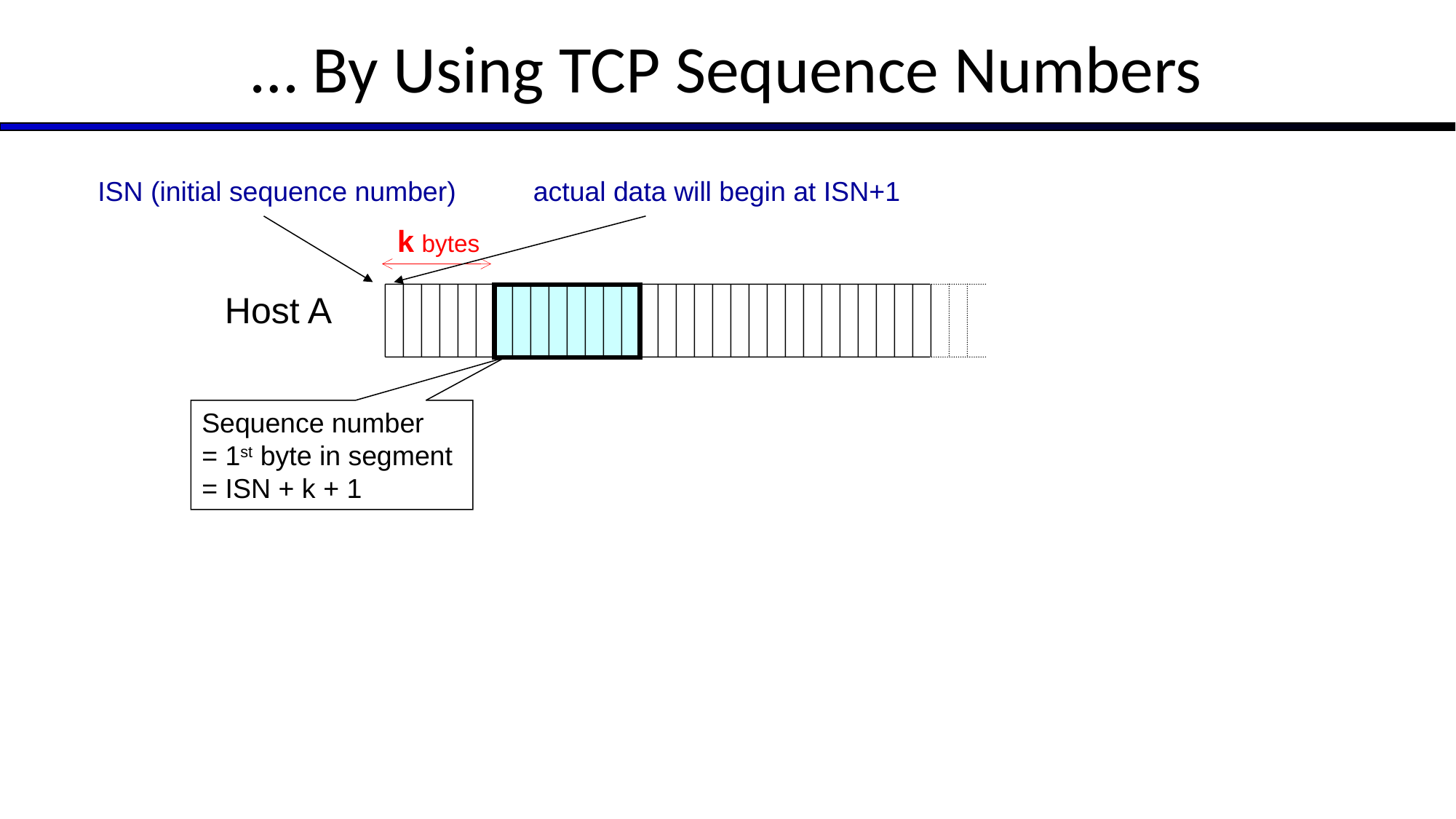

# … By Using TCP Sequence Numbers
ISN (initial sequence number)
actual data will begin at ISN+1

k bytes

Host A

Sequence number
= 1st byte in segment = ISN + k + 1